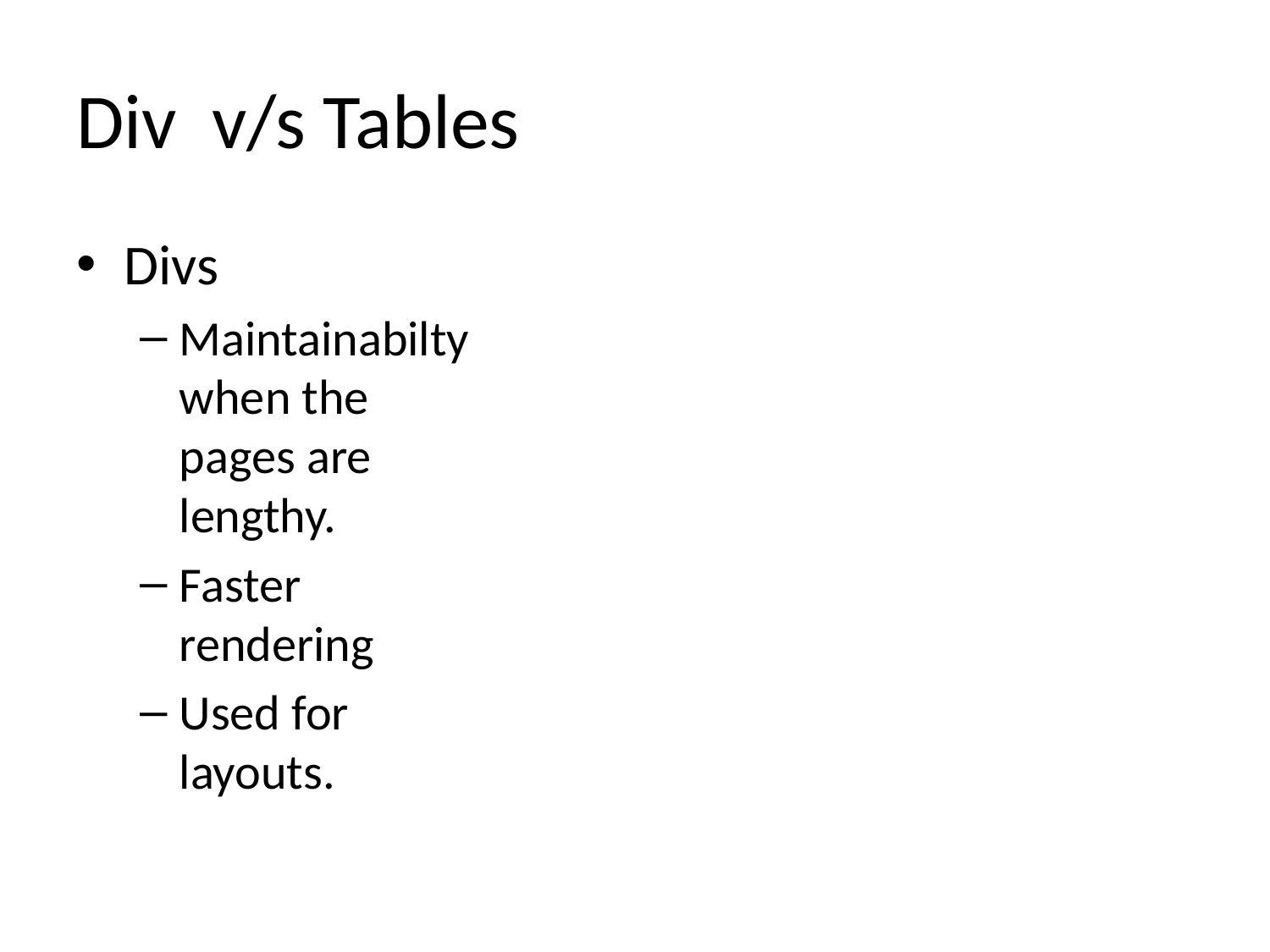

# Div  v/s Tables
Divs
Maintainabilty when the pages are lengthy.
Faster rendering
Used for layouts.